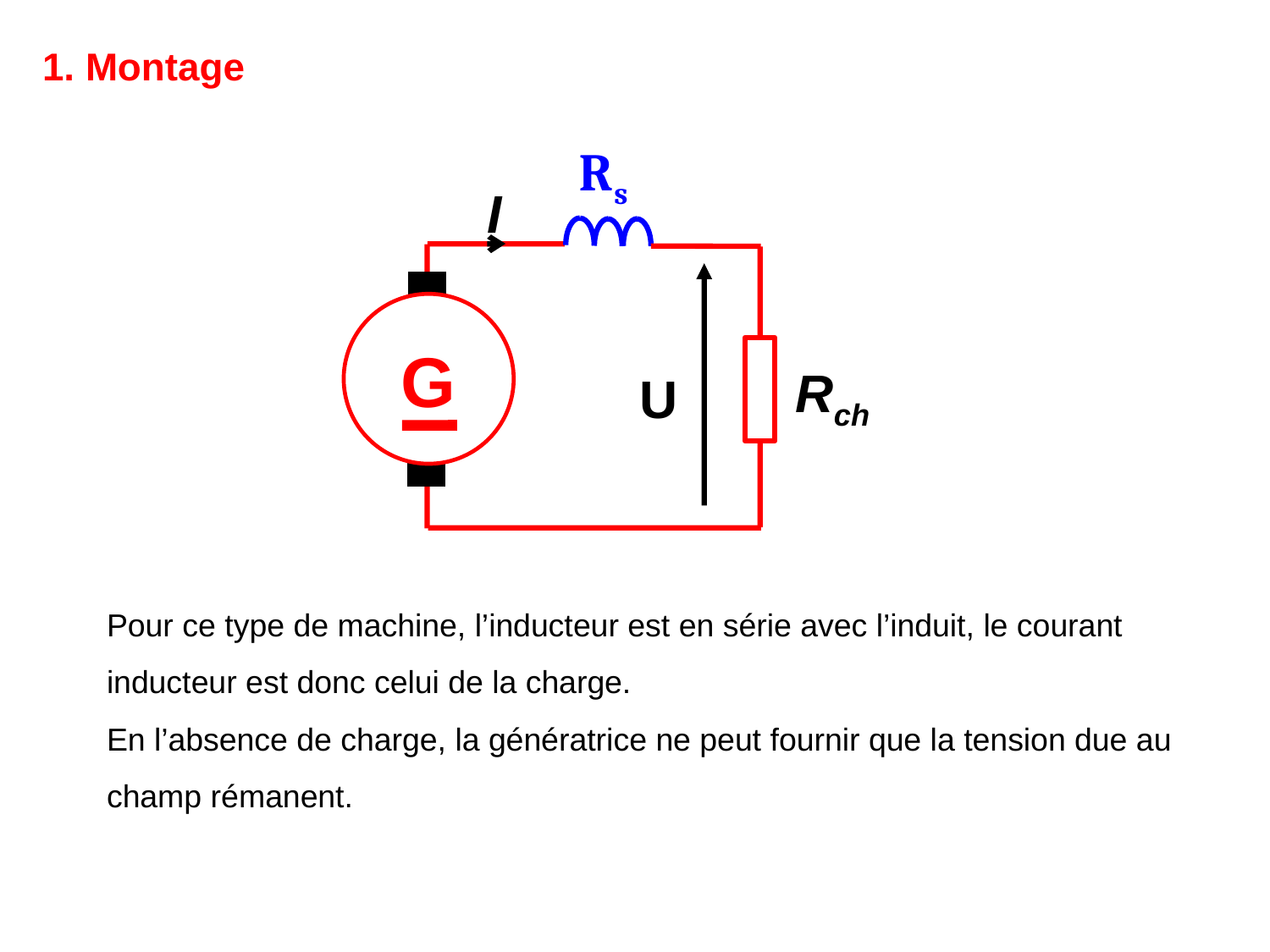

1. Montage
Rs

G
U

I

Rch

Pour ce type de machine, l’inducteur est en série avec l’induit, le courant inducteur est donc celui de la charge.
En l’absence de charge, la génératrice ne peut fournir que la tension due au champ rémanent.